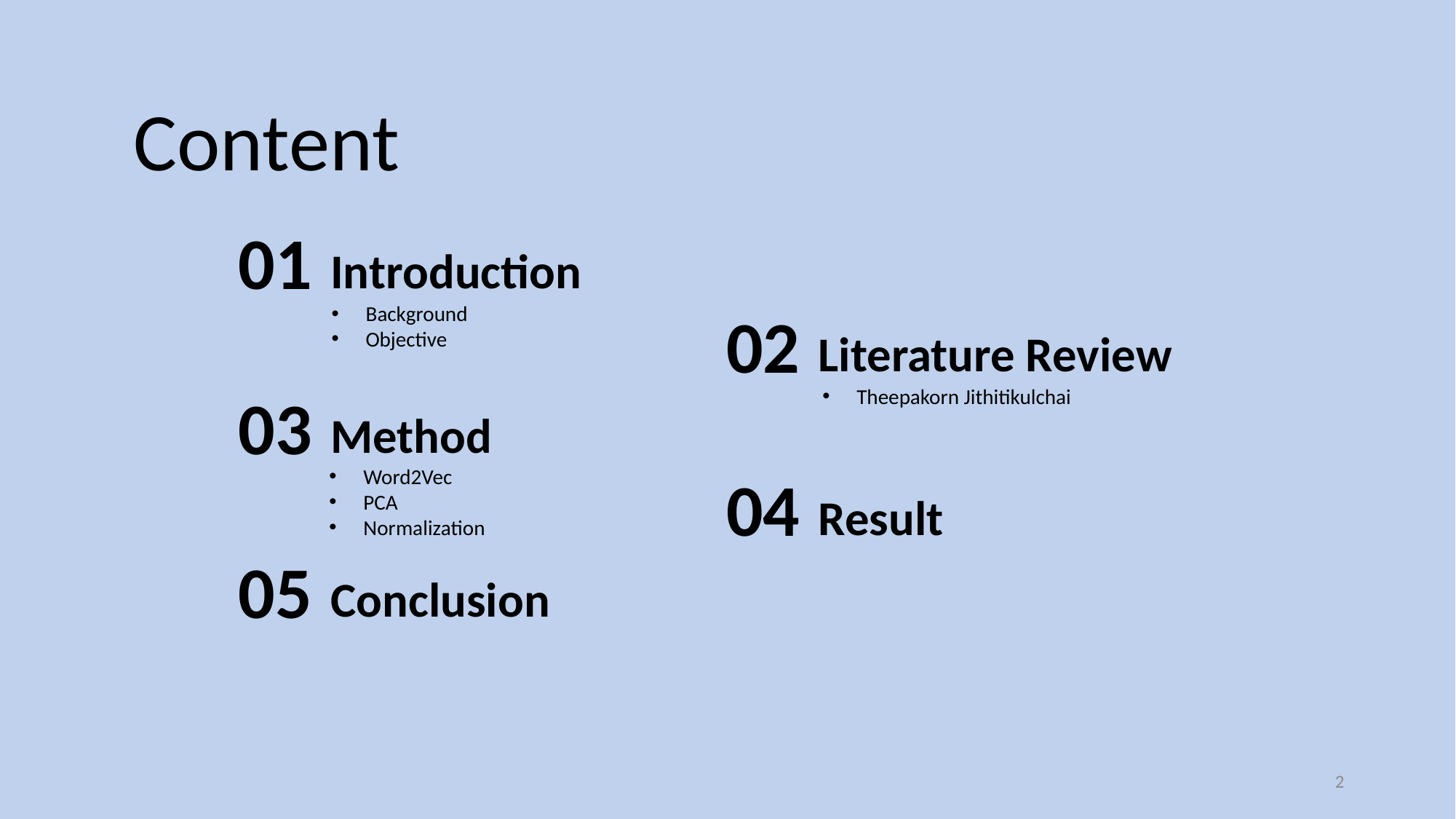

Content
01
Introduction
02
Literature Review
Background
Objective
03
Method
Theepakorn Jithitikulchai
Word2Vec
PCA
Normalization
04
Result
05
Conclusion
2